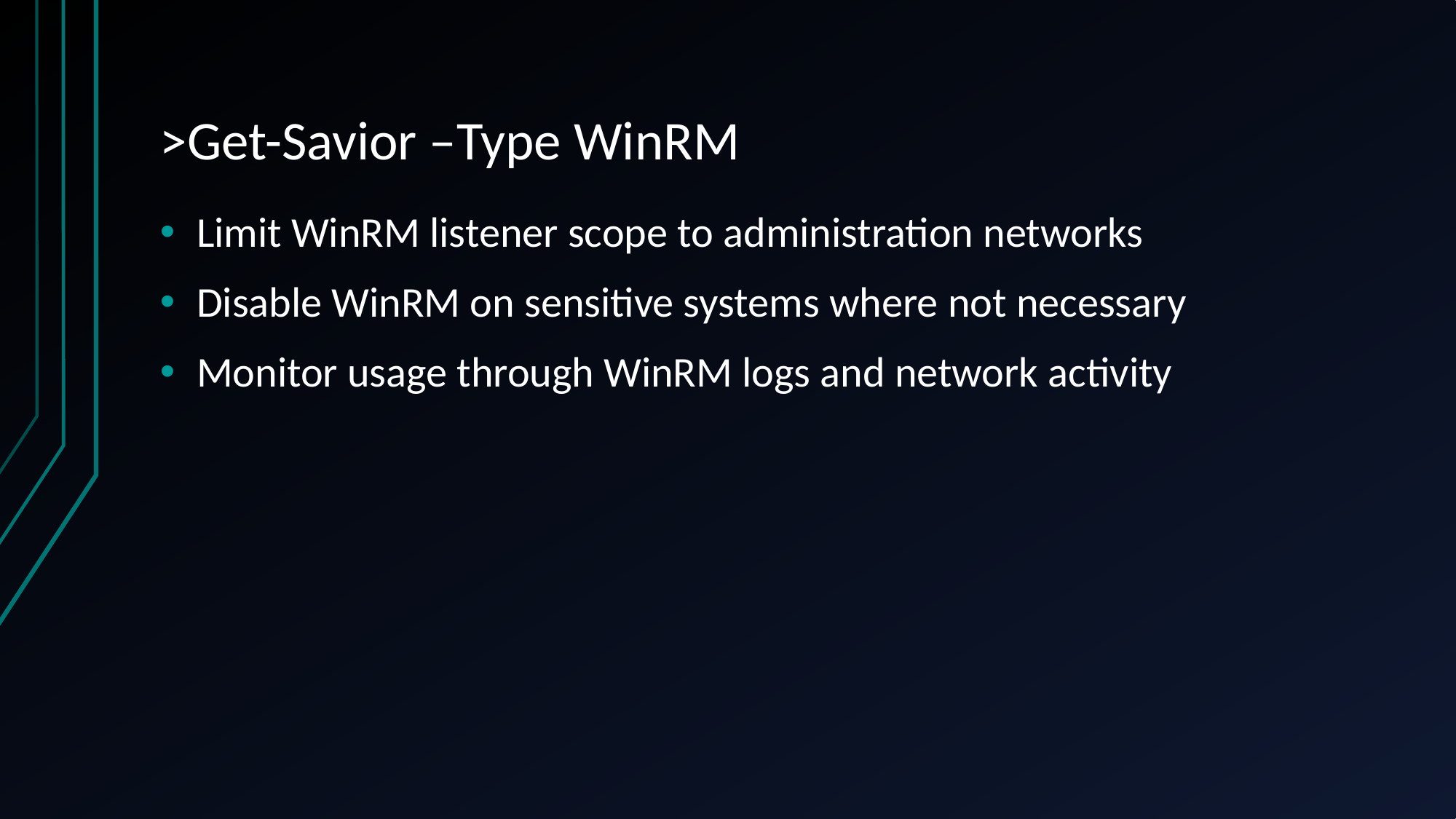

# >Get-Savior –Type WinRM
Limit WinRM listener scope to administration networks
Disable WinRM on sensitive systems where not necessary
Monitor usage through WinRM logs and network activity